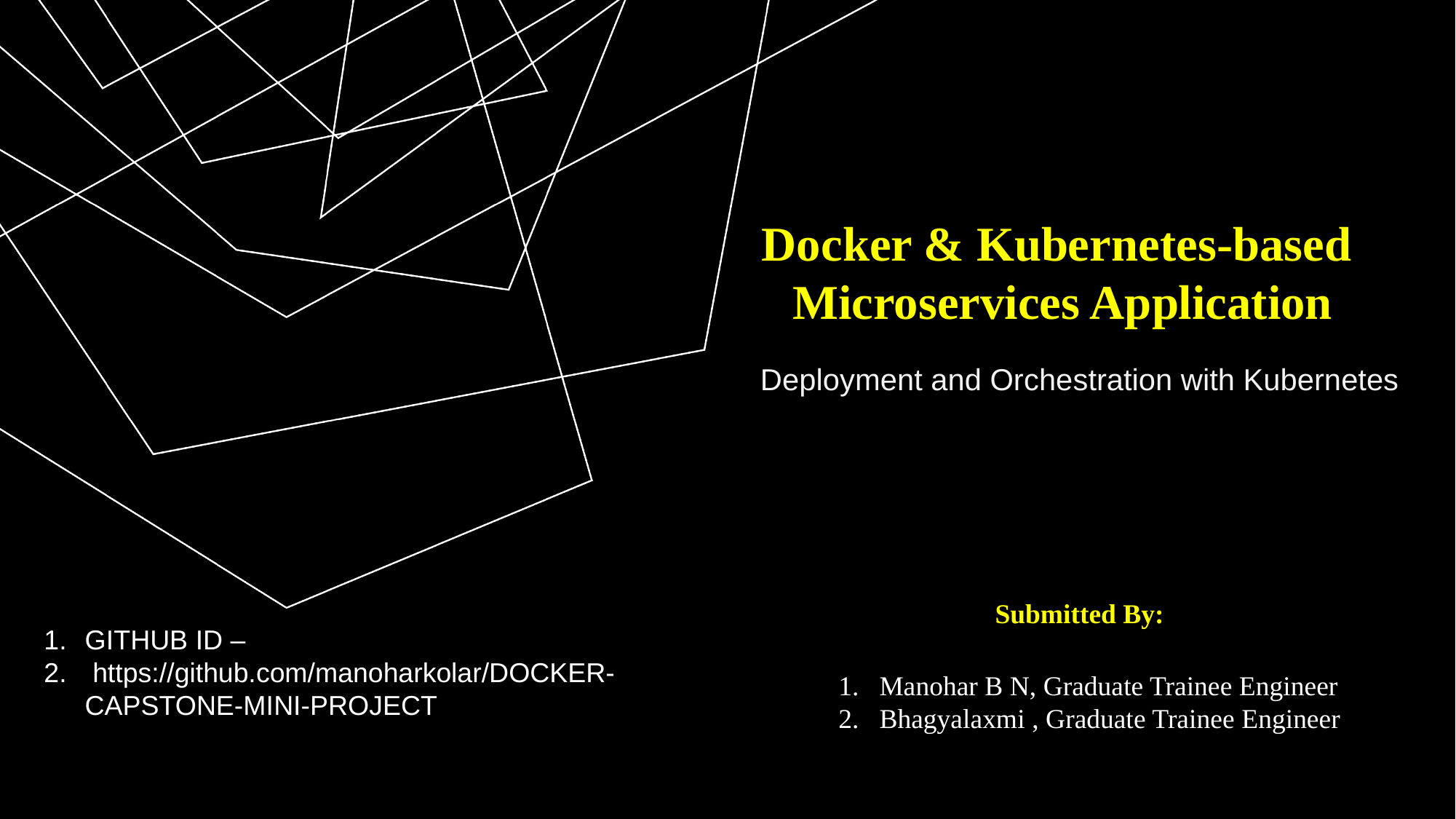

Docker & Kubernetes-based
 Microservices Application
Deployment and Orchestration with Kubernetes
#
Submitted By:
GITHUB ID –
 https://github.com/manoharkolar/DOCKER-CAPSTONE-MINI-PROJECT
Manohar B N, Graduate Trainee Engineer
Bhagyalaxmi , Graduate Trainee Engineer